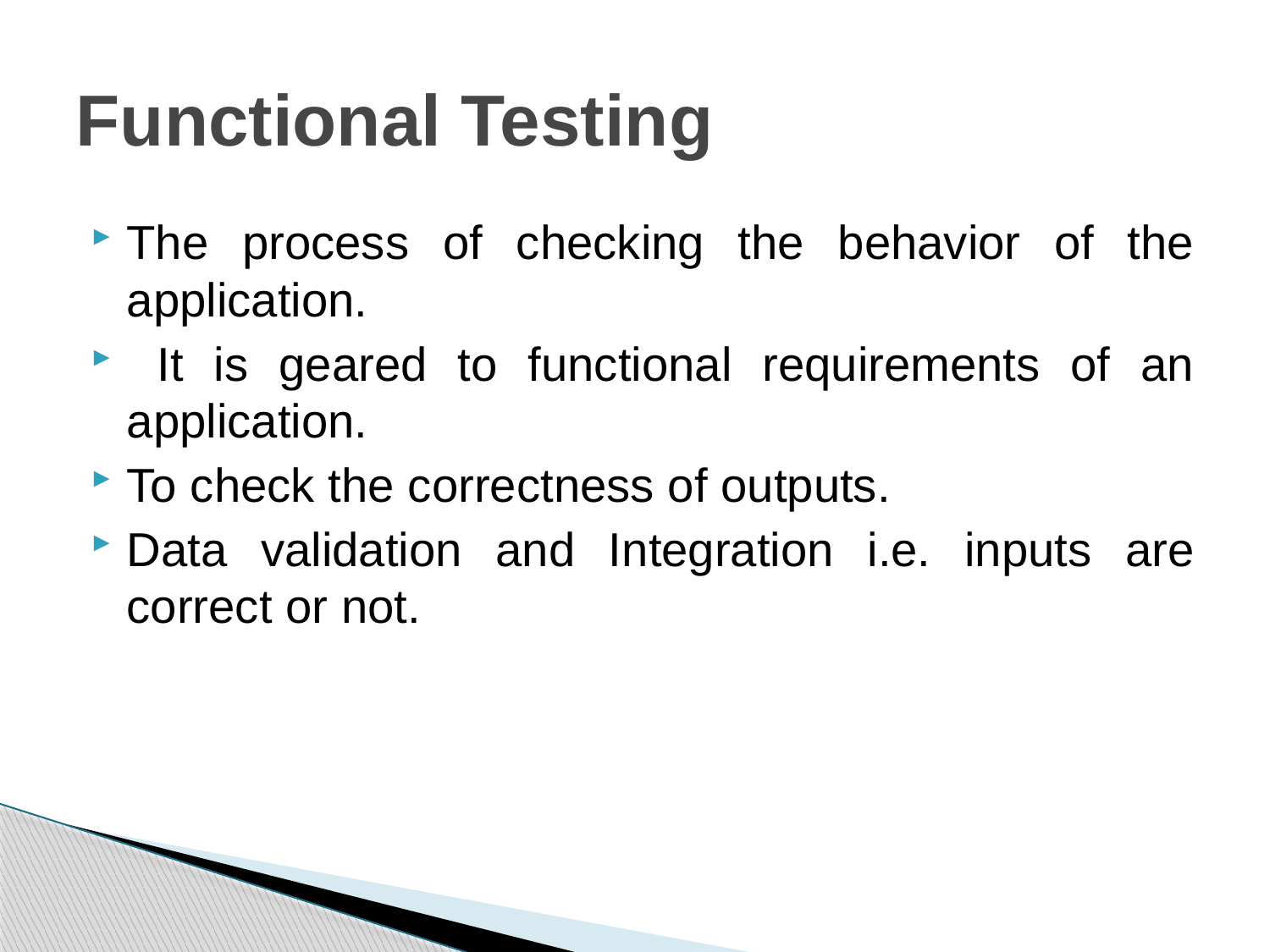

# Functional Testing
The process of checking the behavior of the application.
 It is geared to functional requirements of an application.
To check the correctness of outputs.
Data validation and Integration i.e. inputs are correct or not.